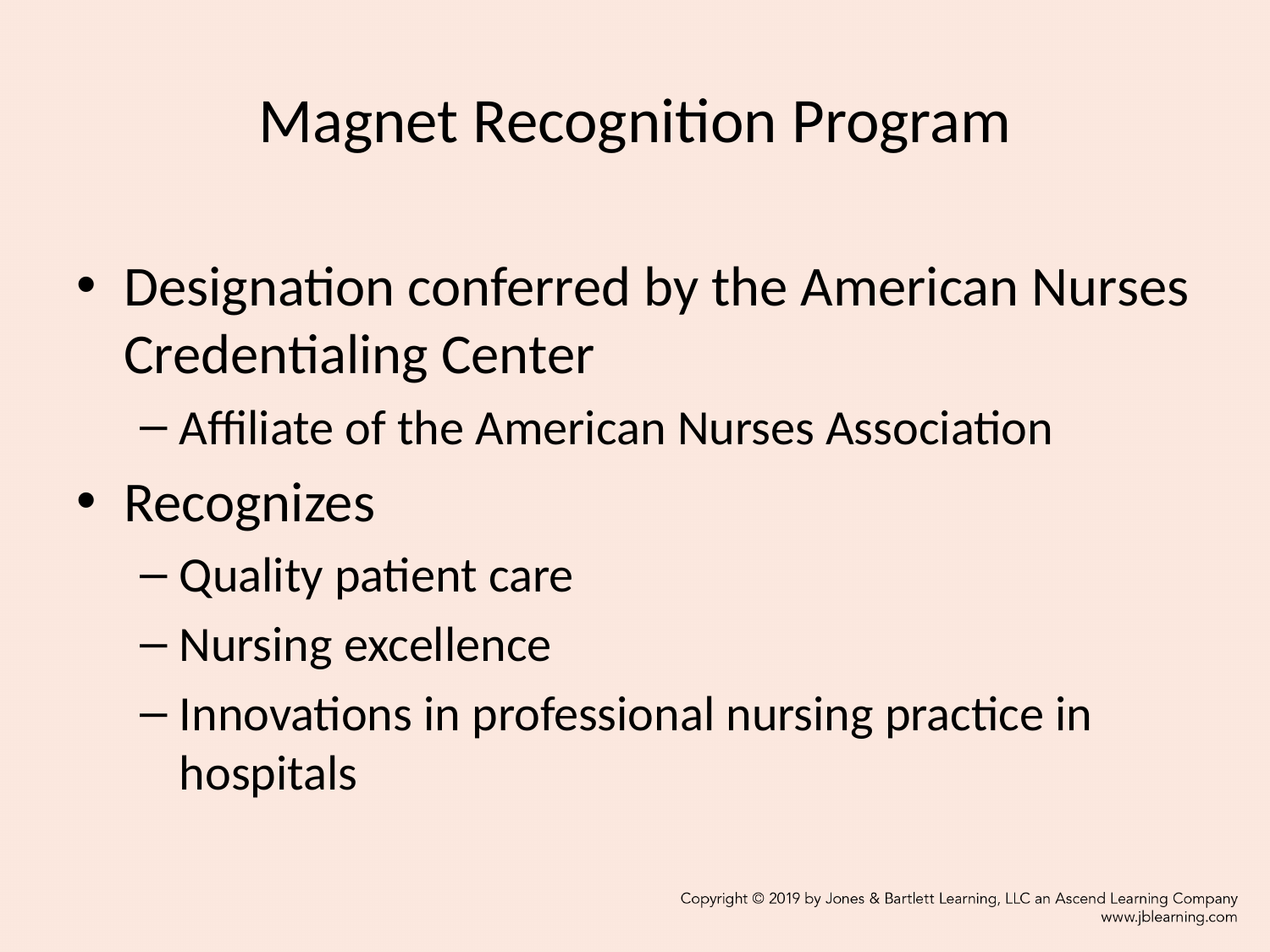

# Magnet Recognition Program
Designation conferred by the American Nurses Credentialing Center
Affiliate of the American Nurses Association
Recognizes
Quality patient care
Nursing excellence
Innovations in professional nursing practice in hospitals